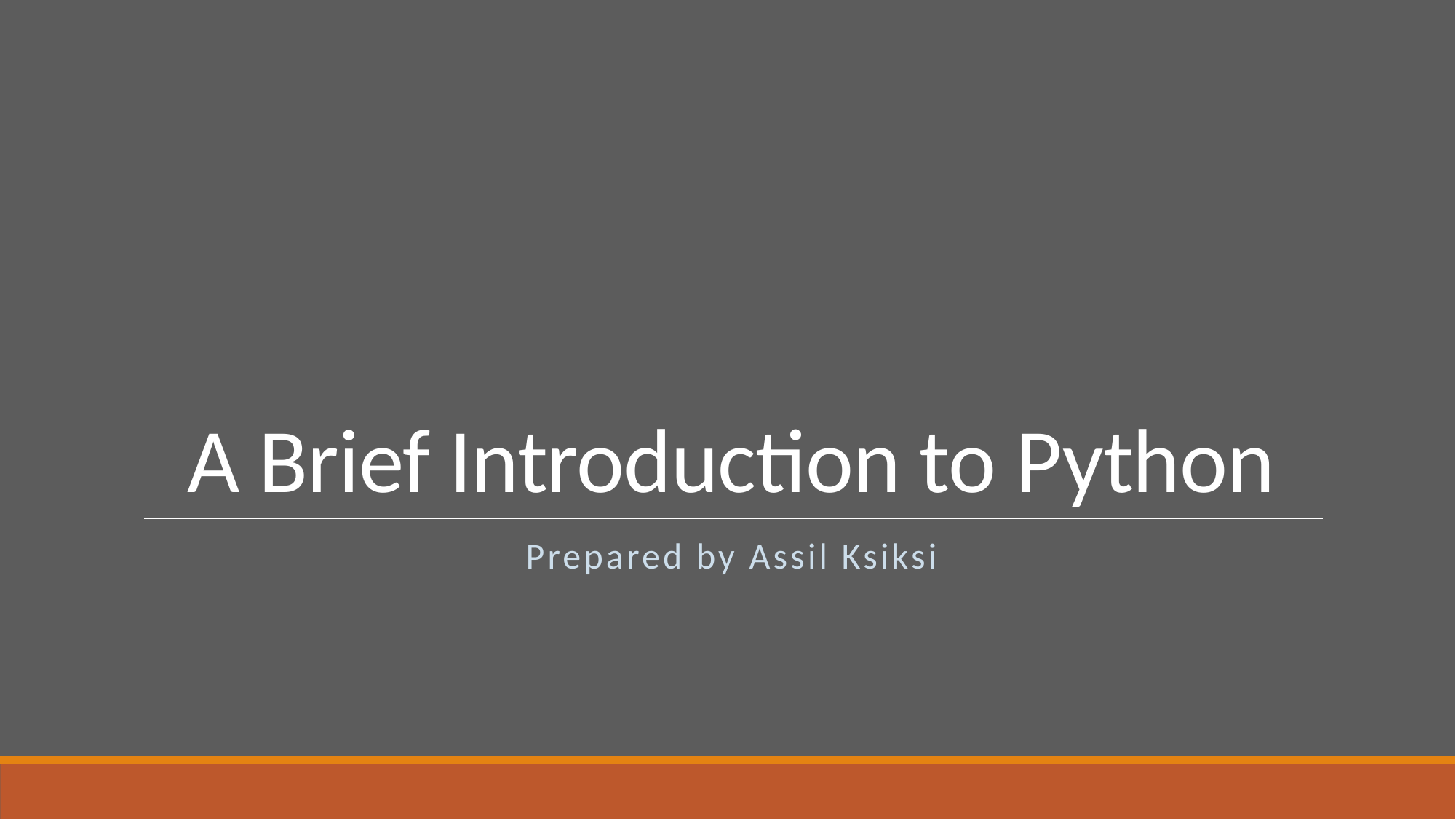

# A Brief Introduction to Python
Prepared by Assil Ksiksi